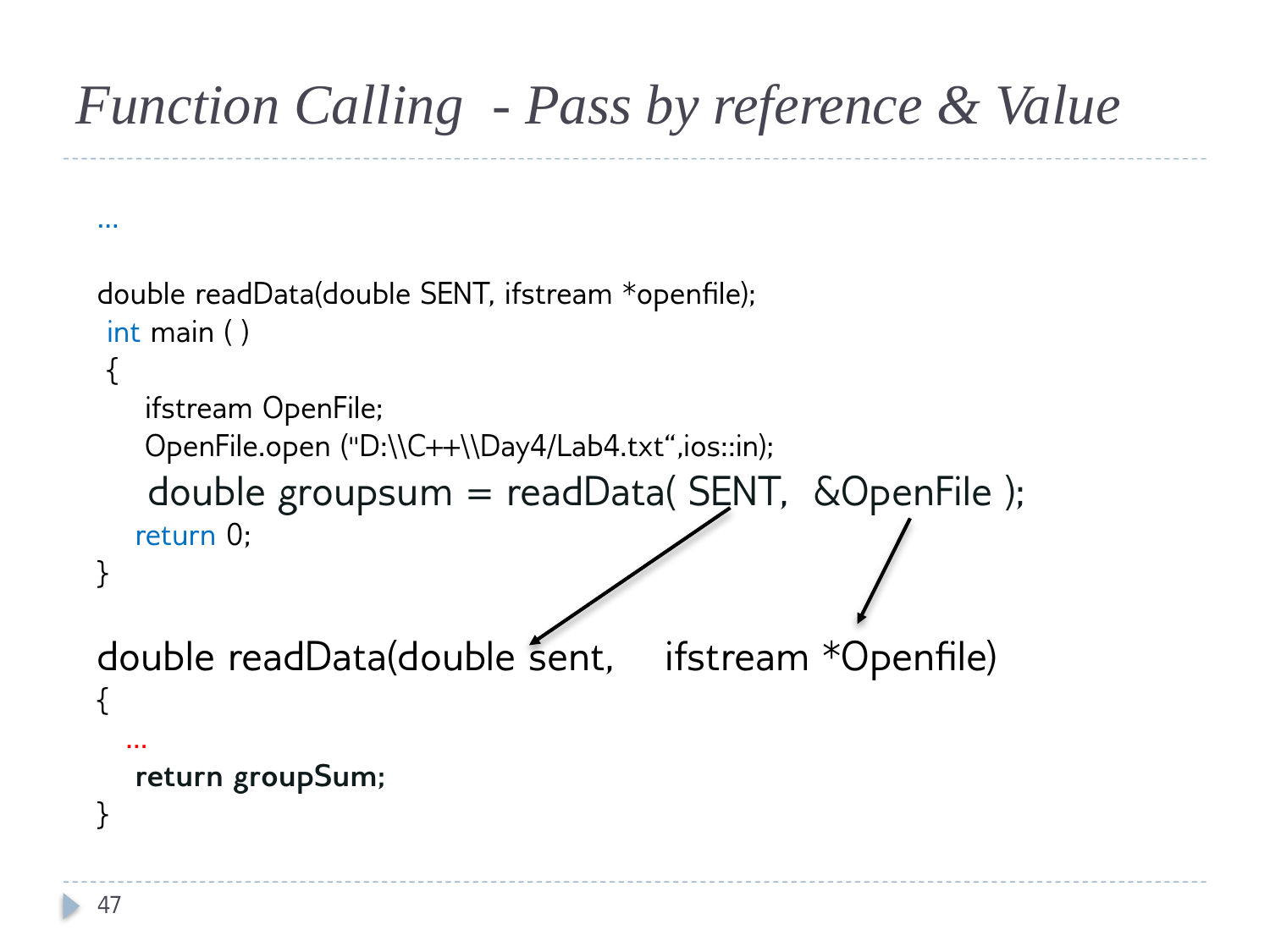

#
Function Calling  - Pass by reference & Value

…

double readData(double SENT, ifstream *openfile);
 int main ( )
 {
     ifstream OpenFile;
     OpenFile.open ("D:\\C++\\Day4/Lab4.txt“,ios::in);
    double groupsum = readData( SENT,  &OpenFile );
    return 0;
}

double readData(double sent,    ifstream *Openfile)
{
   …
    return groupSum;
}
47